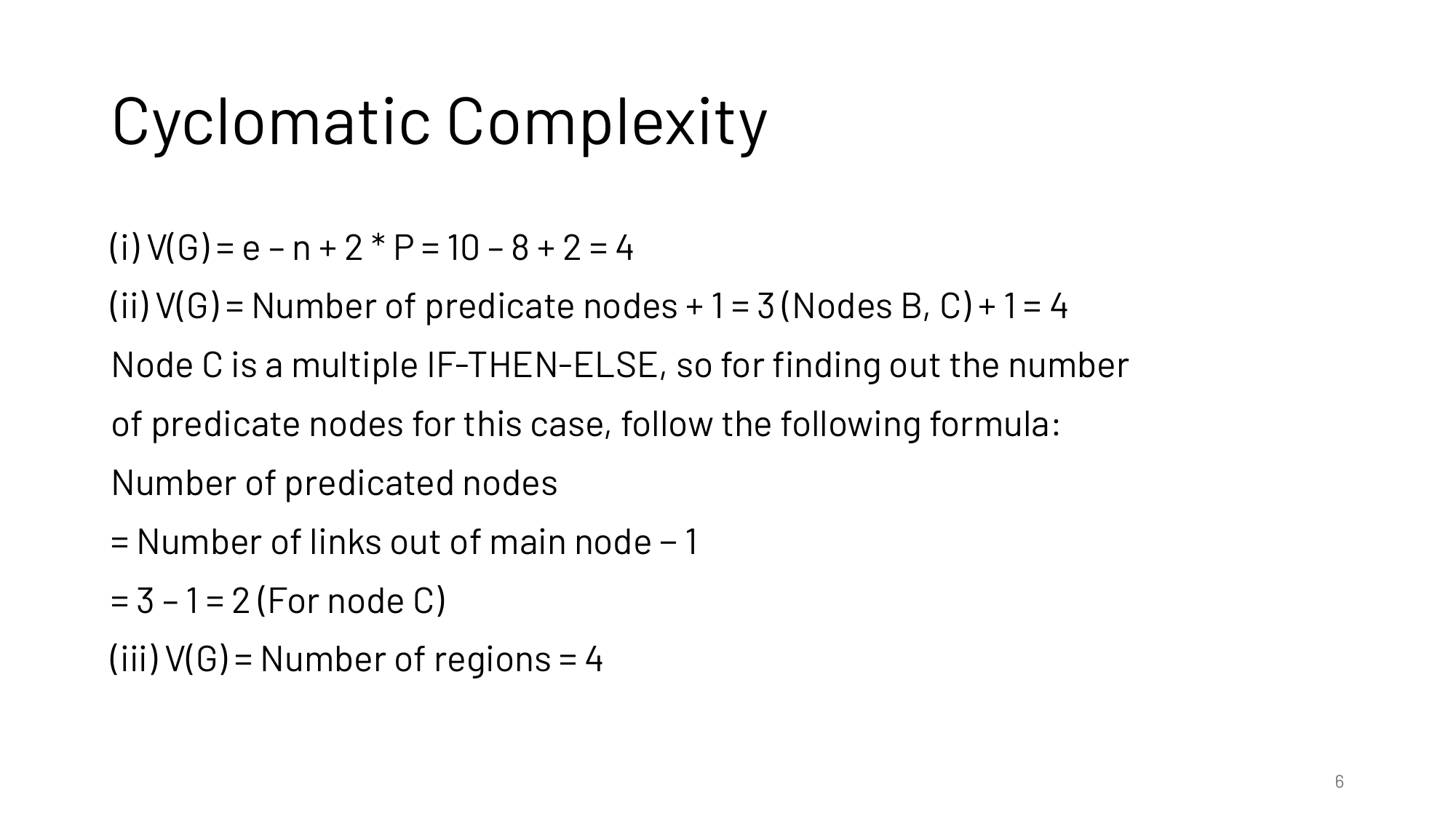

# Cyclomatic Complexity
(i) V(G) = e – n + 2 * P = 10 – 8 + 2 = 4
(ii) V(G) = Number of predicate nodes + 1 = 3 (Nodes B, C) + 1 = 4
Node C is a multiple IF-THEN-ELSE, so for finding out the number
of predicate nodes for this case, follow the following formula:
Number of predicated nodes
= Number of links out of main node − 1
= 3 – 1 = 2 (For node C)
(iii) V(G) = Number of regions = 4
6